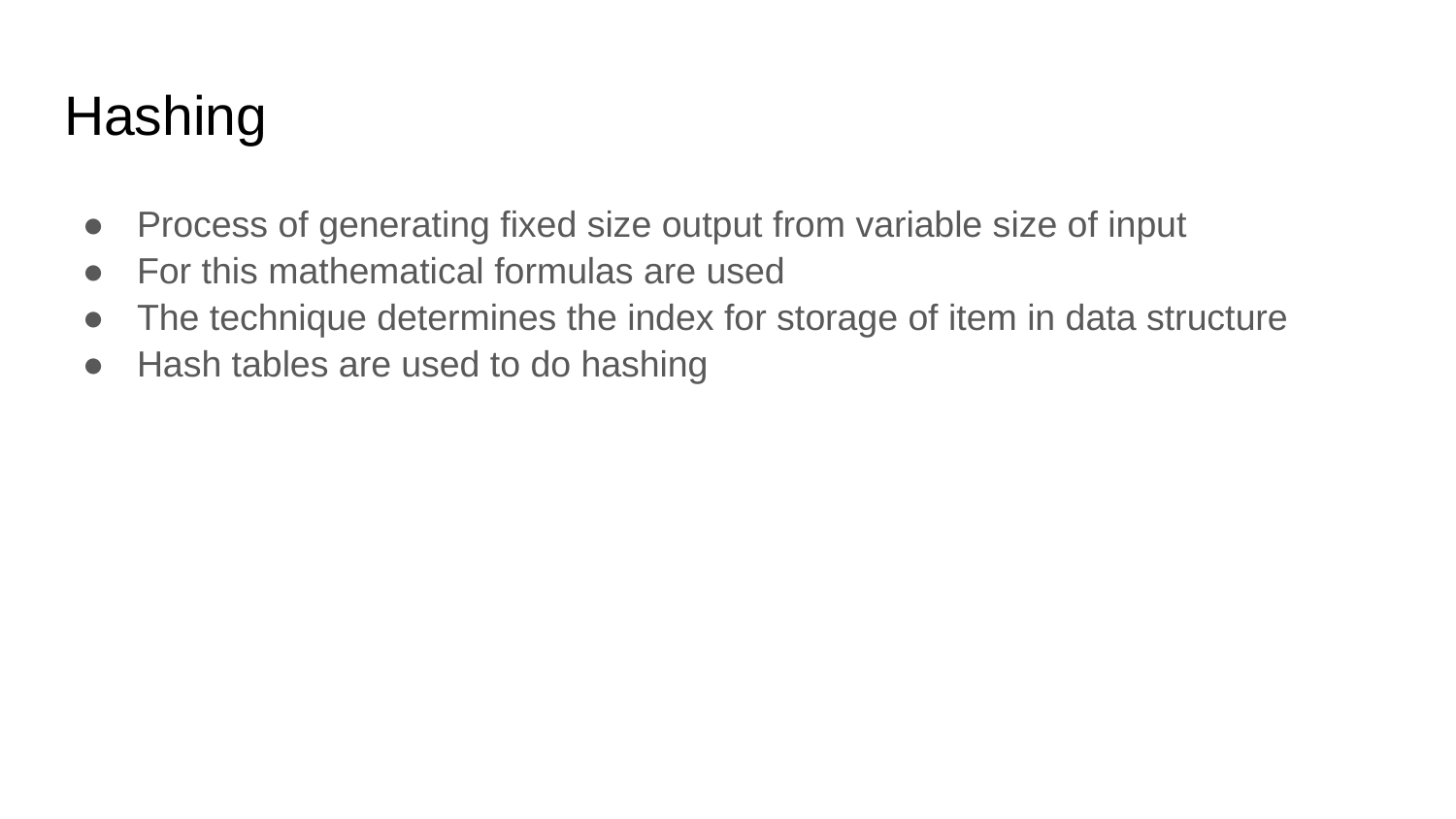

# Hashing
Process of generating fixed size output from variable size of input
For this mathematical formulas are used
The technique determines the index for storage of item in data structure
Hash tables are used to do hashing